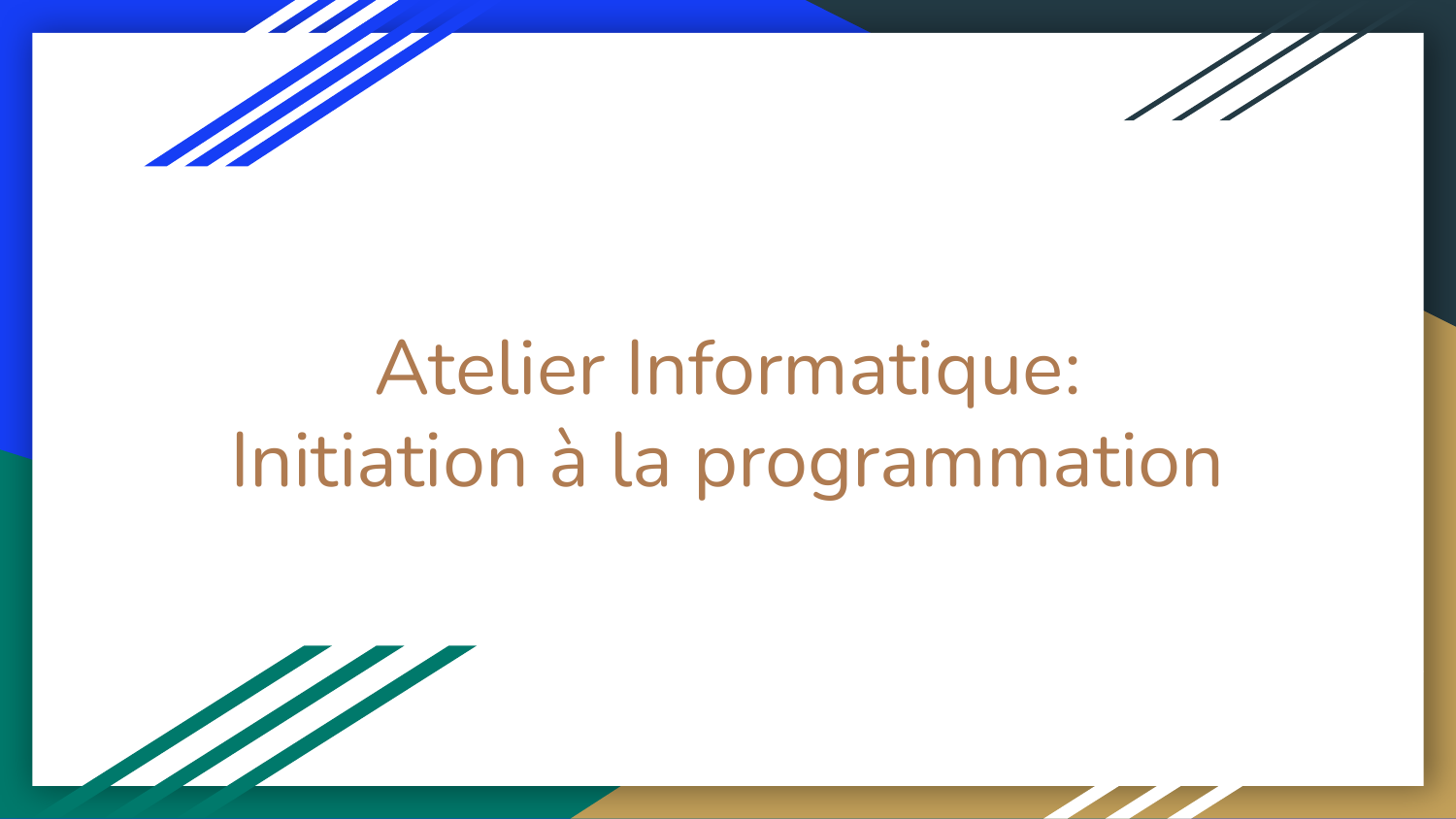

# Atelier Informatique:
Initiation à la programmation